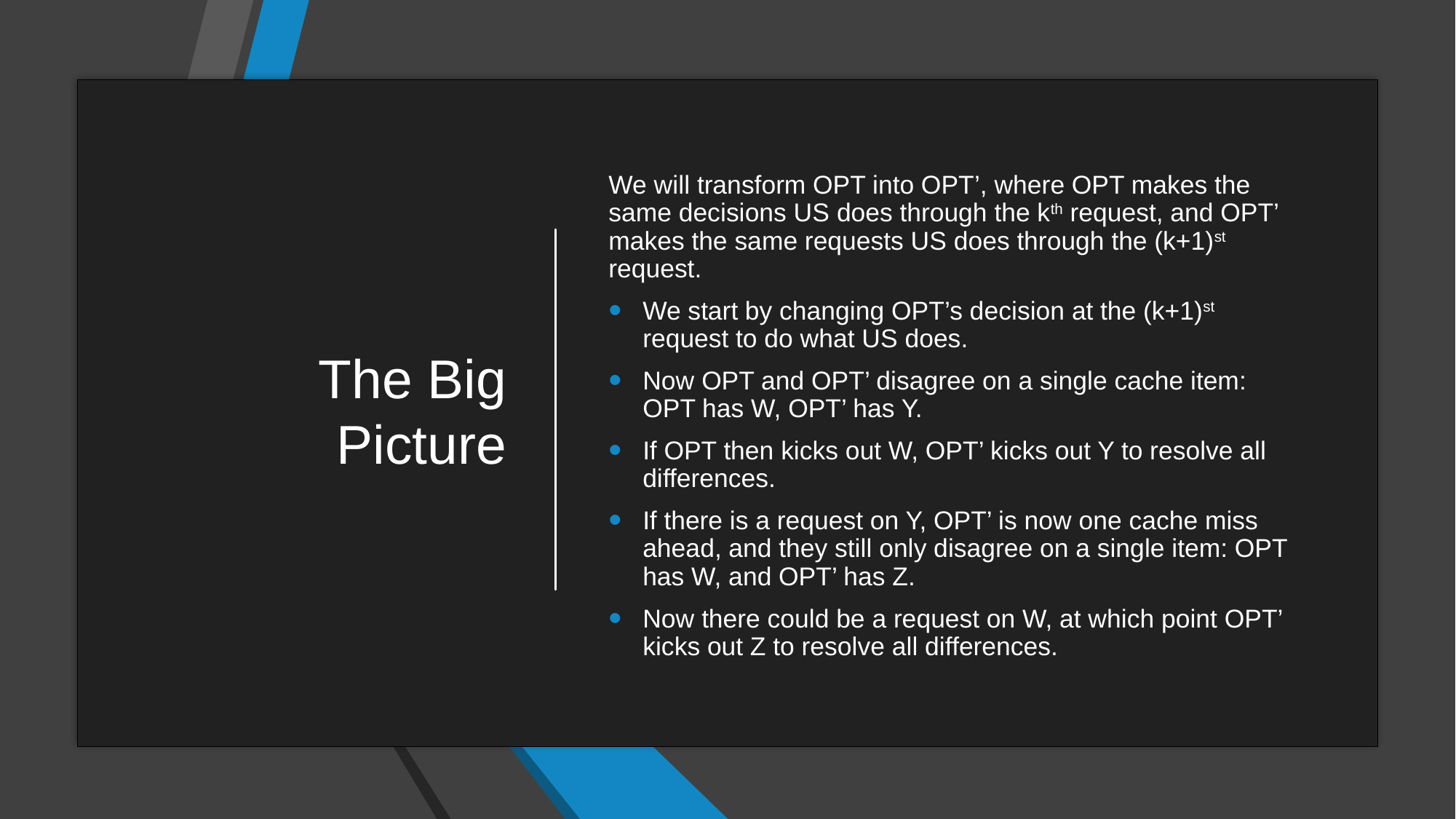

# The Big Picture
We will transform OPT into OPT’, where OPT makes the same decisions US does through the kth request, and OPT’ makes the same requests US does through the (k+1)st request.
We start by changing OPT’s decision at the (k+1)st request to do what US does.
Now OPT and OPT’ disagree on a single cache item: OPT has W, OPT’ has Y.
If OPT then kicks out W, OPT’ kicks out Y to resolve all differences.
If there is a request on Y, OPT’ is now one cache miss ahead, and they still only disagree on a single item: OPT has W, and OPT’ has Z.
Now there could be a request on W, at which point OPT’ kicks out Z to resolve all differences.